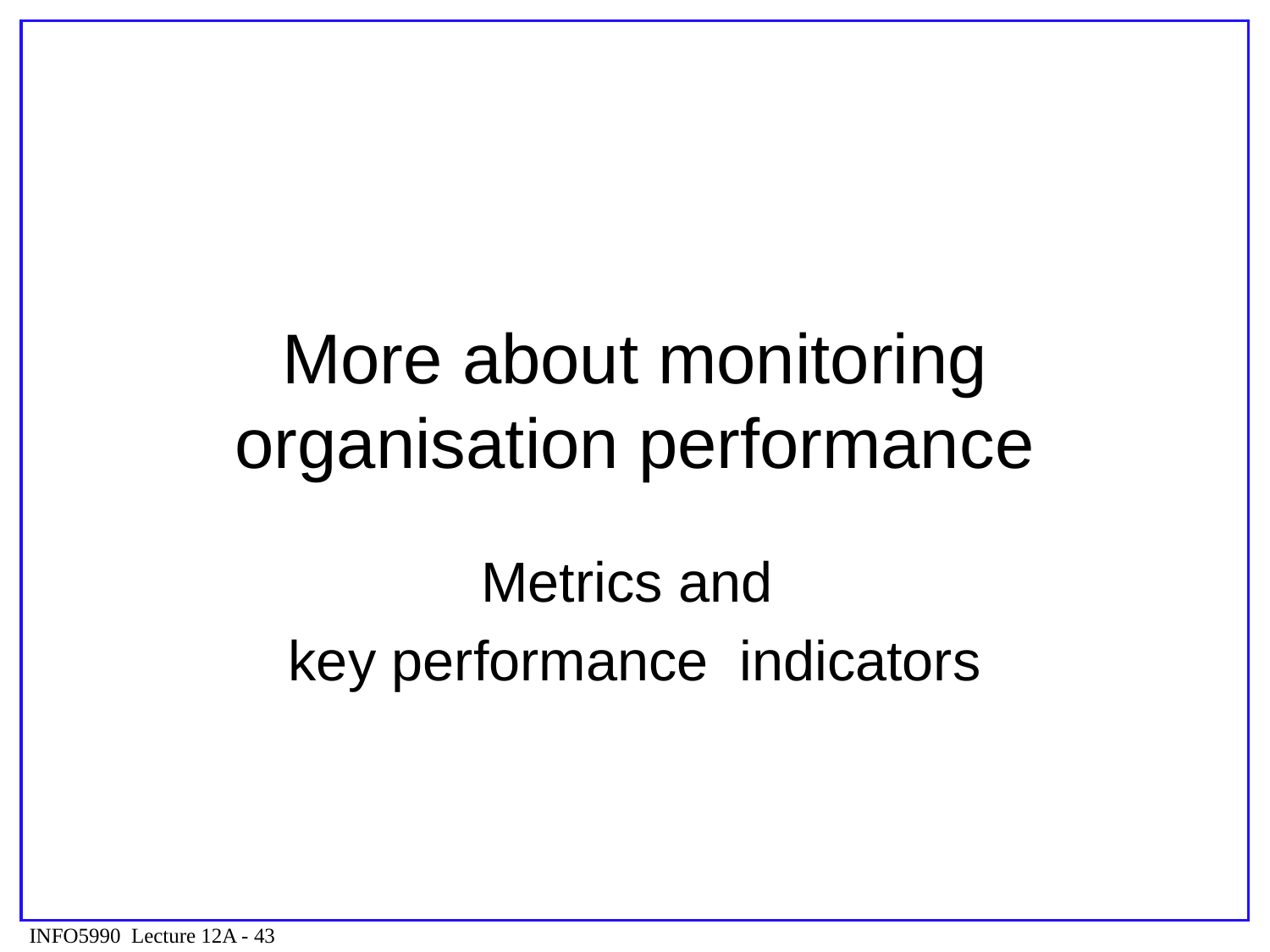

# More about monitoring organisation performance
Metrics and
key performance  indicators